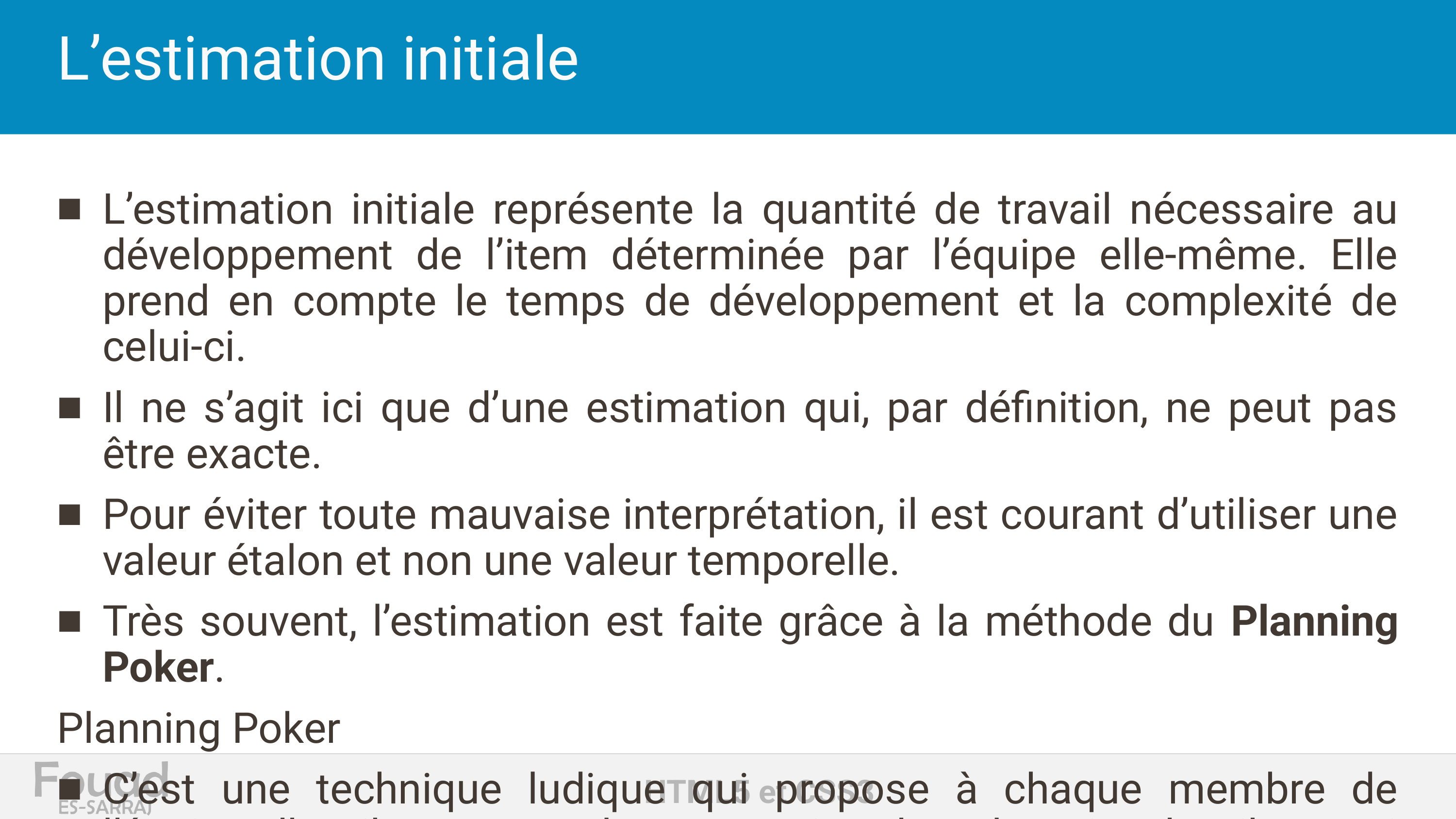

# L’estimation initiale
L’estimation initiale représente la quantité de travail nécessaire au développement de l’item déterminée par l’équipe elle-même. Elle prend en compte le temps de développement et la complexité de celui-ci.
Il ne s’agit ici que d’une estimation qui, par définition, ne peut pas être exacte.
Pour éviter toute mauvaise interprétation, il est courant d’utiliser une valeur étalon et non une valeur temporelle.
Très souvent, l’estimation est faite grâce à la méthode du Planning Poker.
Planning Poker
C’est une technique ludique qui propose à chaque membre de l’équipe d’attribuer une valeur comprise dans la suite de Fibonacci sans avoir connaissance de la réponse des autres membres.
Les réponses sont ensuite dévoilées en même temps afin d’encourager les discussions et échanges d’opinion sur la complexité de l’item en question.
Cela permet finalement d’aboutir à l’estimation la plus juste possible.